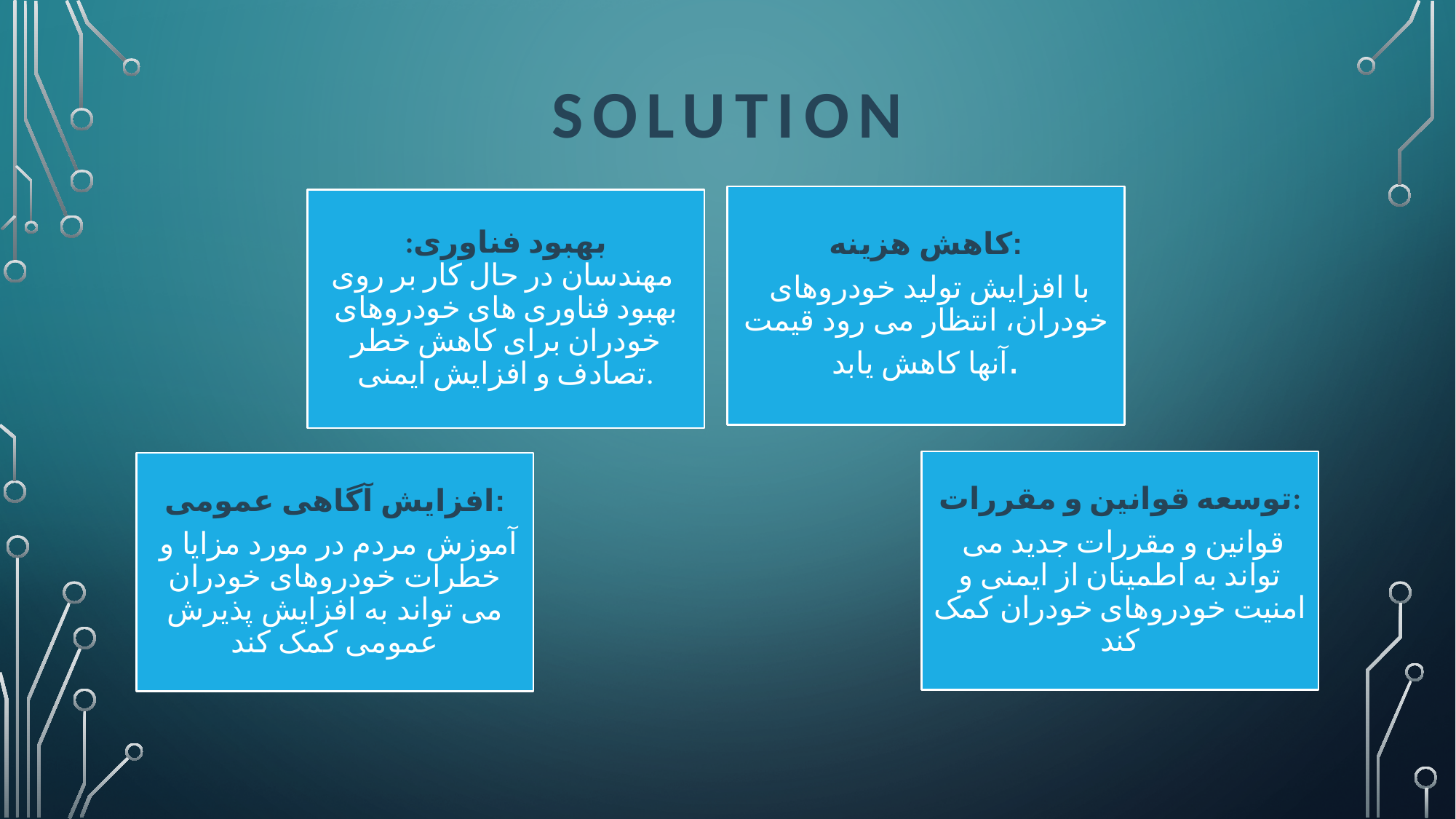

# solution
بهبود فناوری:
 مهندسان در حال کار بر روی بهبود فناوری های خودروهای خودران برای کاهش خطر تصادف و افزایش ایمنی.
کاهش هزینه:
 با افزایش تولید خودروهای خودران، انتظار می رود قیمت آنها کاهش یابد.
افزایش آگاهی عمومی:
 آموزش مردم در مورد مزایا و خطرات خودروهای خودران می تواند به افزایش پذیرش عمومی کمک کند
توسعه قوانین و مقررات:
 قوانین و مقررات جدید می تواند به اطمینان از ایمنی و امنیت خودروهای خودران کمک کند